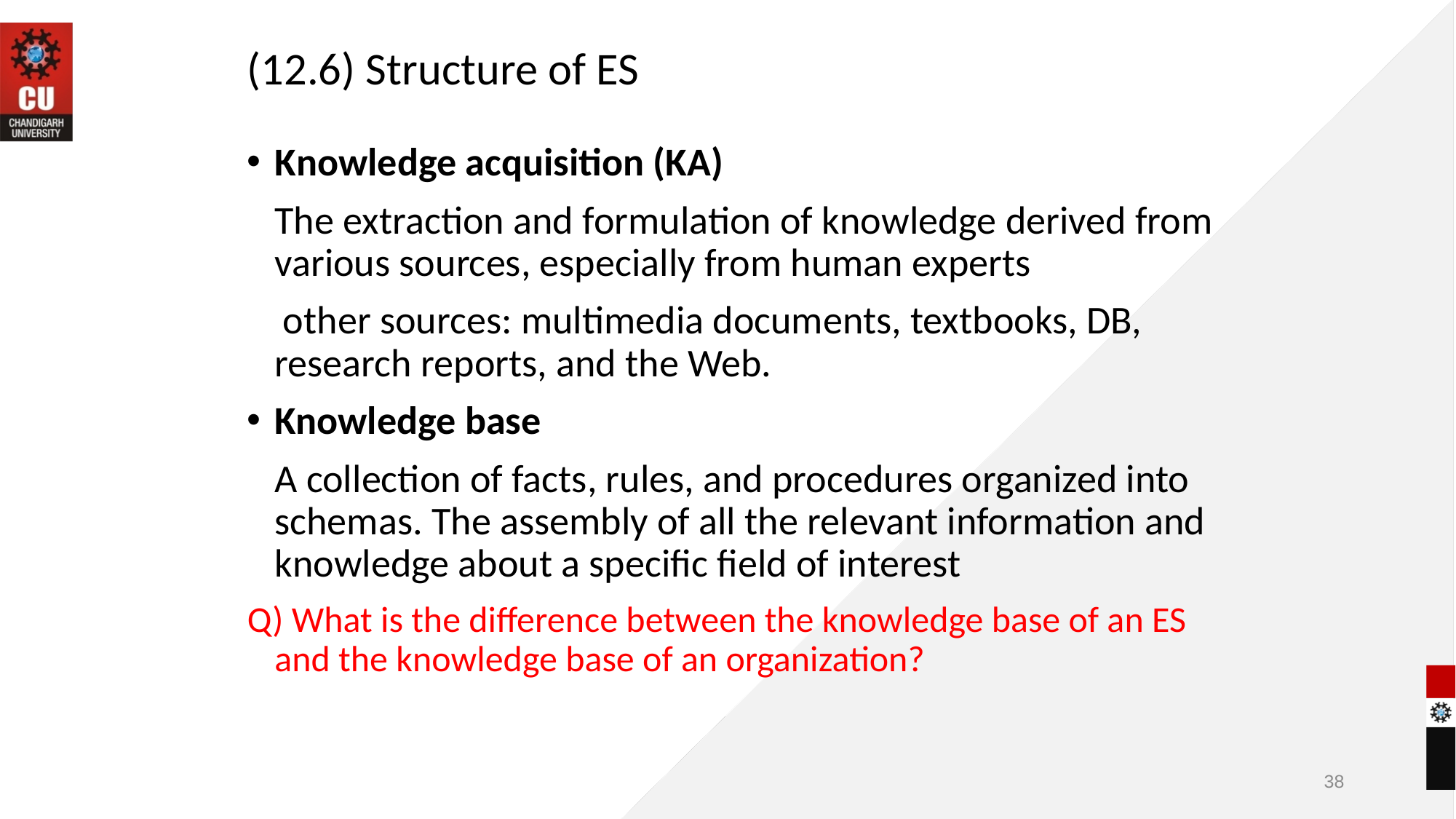

# (12.6) Structure of ES
Knowledge acquisition (KA)
	The extraction and formulation of knowledge derived from various sources, especially from human experts
    other sources: multimedia documents, textbooks, DB, research reports, and the Web.
Knowledge base
	A collection of facts, rules, and procedures organized into schemas. The assembly of all the relevant information and knowledge about a specific field of interest
Q) What is the difference between the knowledge base of an ES and the knowledge base of an organization?
38